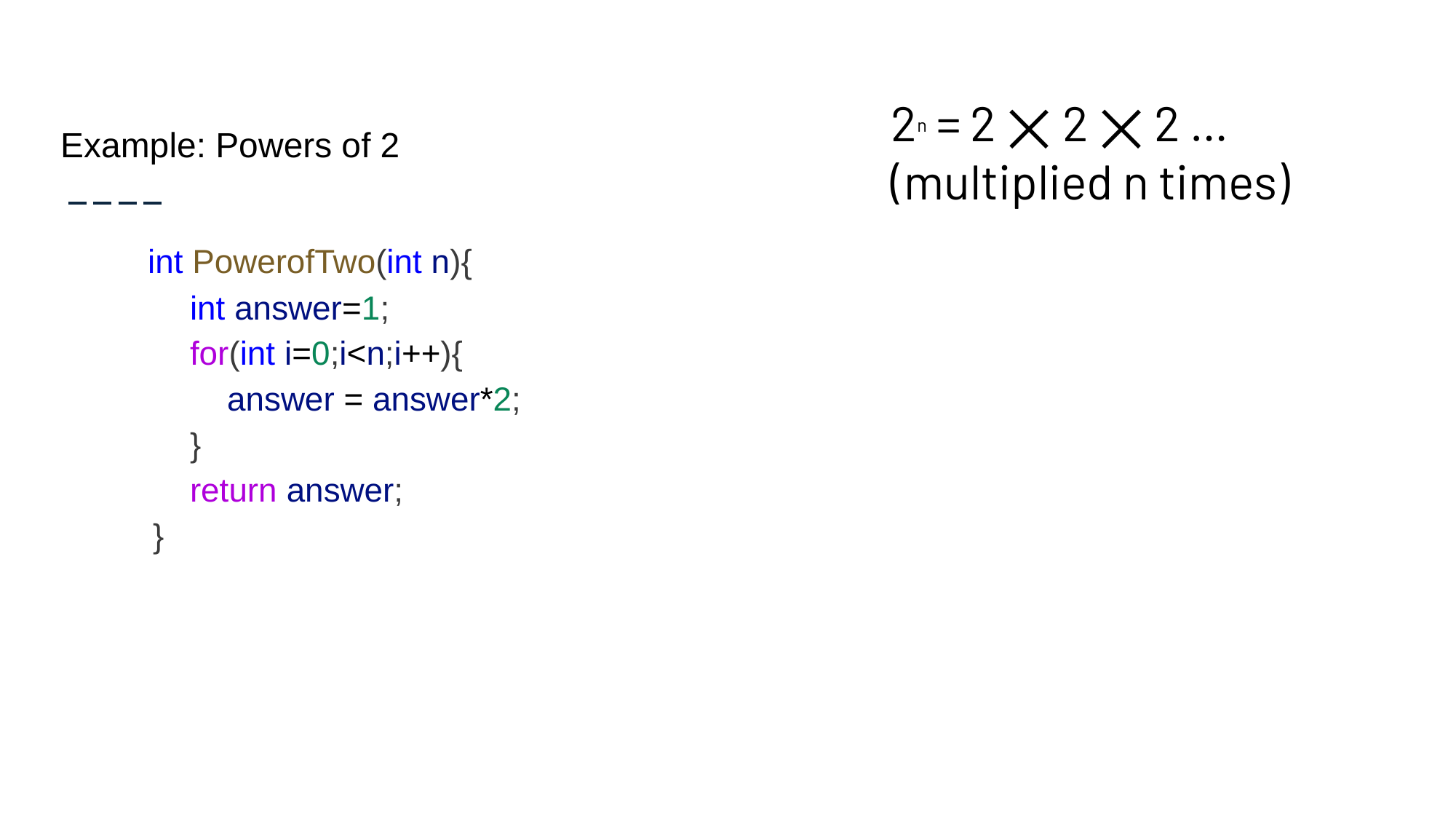

# Example: Powers of 2
2n = 2 ⨉ 2 ⨉ 2 …
(multiplied n times)
        int PowerofTwo(int n){
            int answer=1;
            for(int i=0;i<n;i++){
                answer = answer*2;
            }
            return answer;
        }